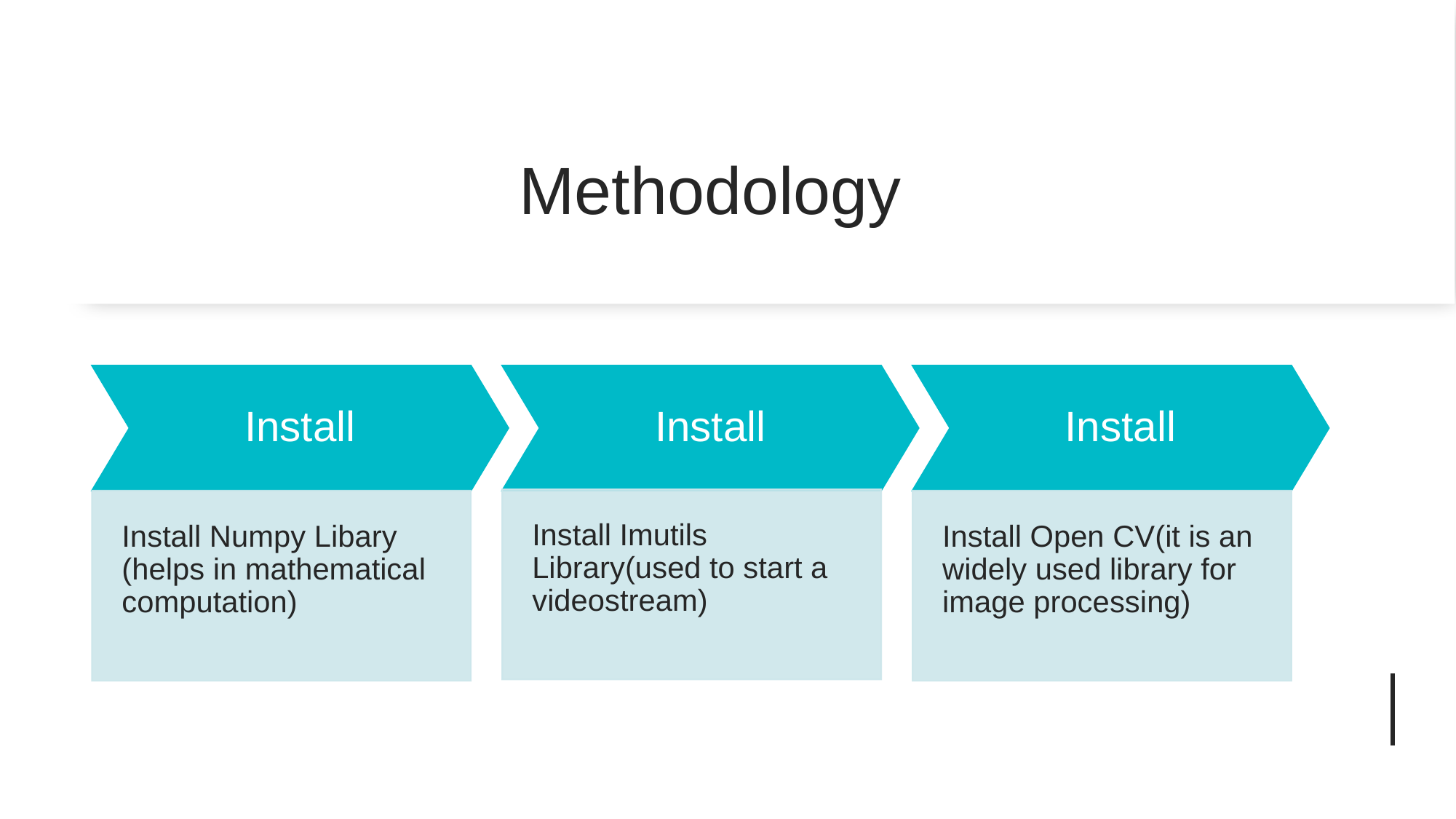

# Methodology
Install
Install Numpy Libary (helps in mathematical computation)
Install
Install Imutils Library(used to start a videostream)
Install
Install Open CV(it is an widely used library for image processing)